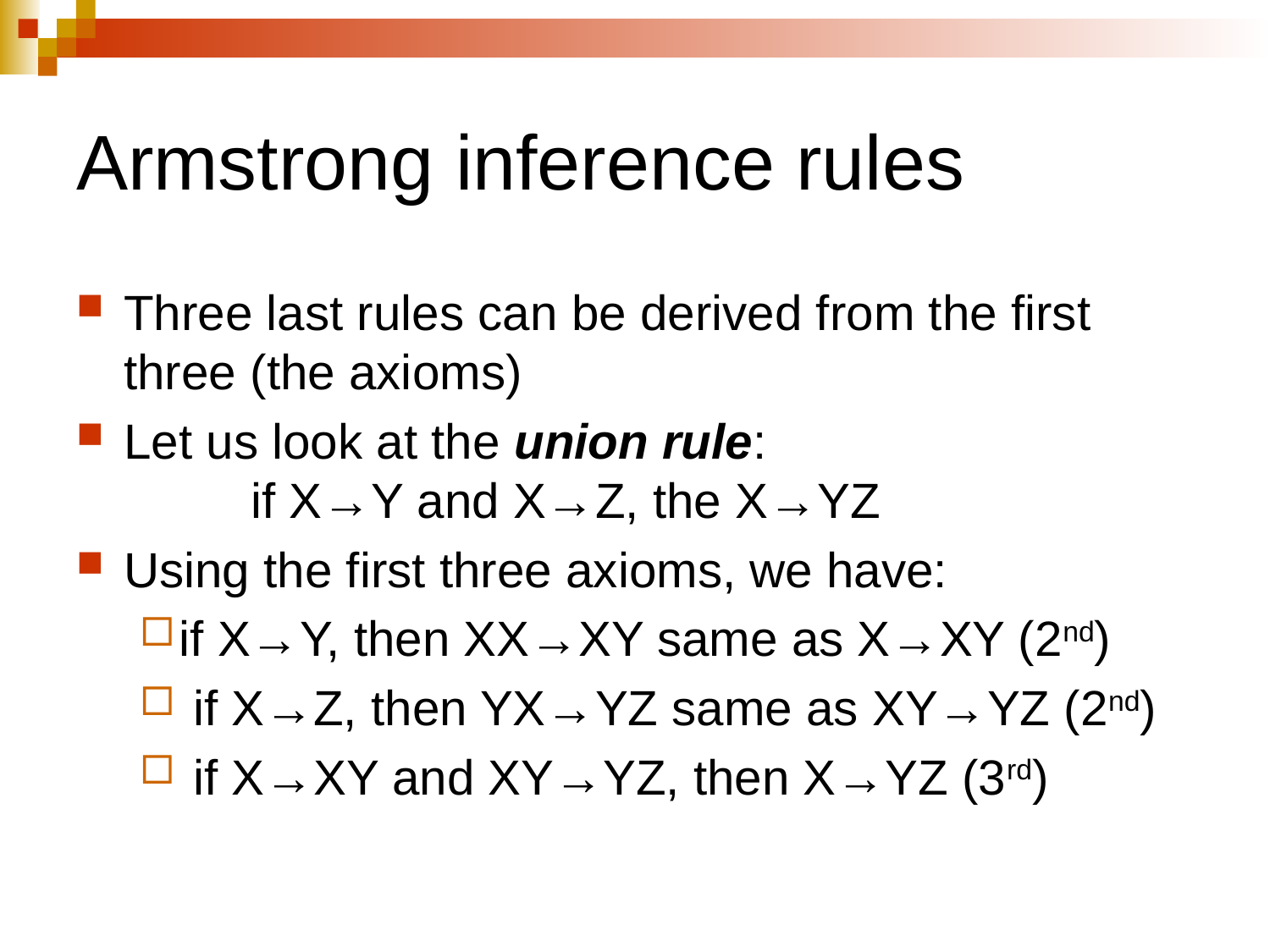

Three last rules can be derived from the first three (the axioms)
Let us look at the union rule:
	if X→Y and X→Z, the X→YZ
Using the first three axioms, we have:
if X→Y, then XX→XY same as X→XY (2nd)
 if X→Z, then YX→YZ same as XY→YZ (2nd)
 if X→XY and XY→YZ, then X→YZ (3rd)
Armstrong inference rules